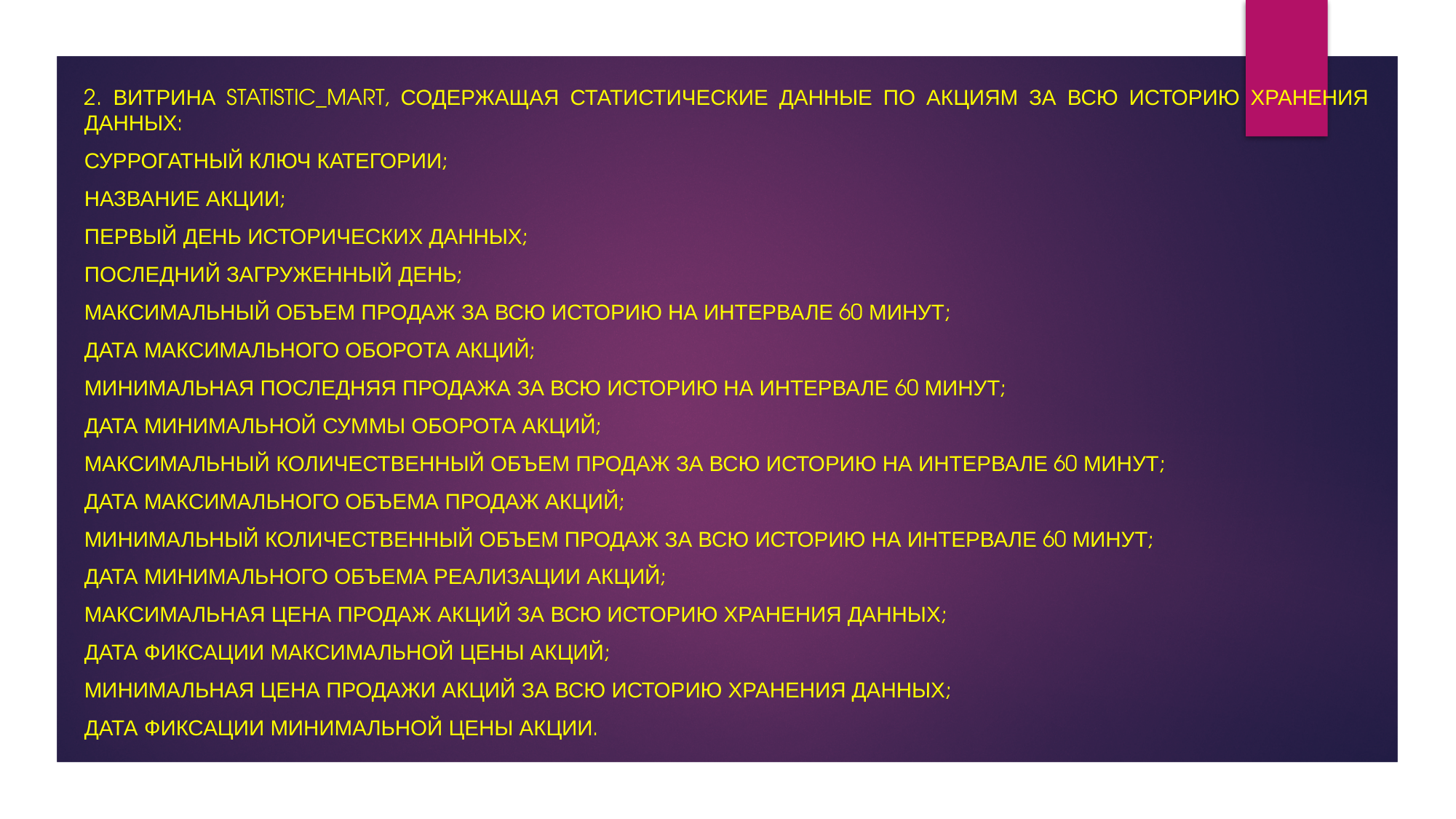

2. Витрина statistic_mart, содержащая статистические данные по акциям за всю историю хранения данных:
Суррогатный ключ категории;
Название акции;
Первый день исторических данных;
Последний загруженный день;
Максимальный объем продаж за всю историю на интервале 60 минут;
Дата максимального оборота акций;
Минимальная последняя продажа за всю историю на интервале 60 минут;
Дата минимальной суммы оборота акций;
Максимальный количественный объем продаж за всю историю на интервале 60 минут;
Дата максимального объема продаж акций;
Минимальный количественный объем продаж за всю историю на интервале 60 минут;
Дата минимального объема реализации акций;
Максимальная цена продаж акций за всю историю хранения данных;
Дата фиксации максимальной цены акций;
Минимальная цена продажи акций за всю историю хранения данных;
Дата фиксации минимальной цены акции.